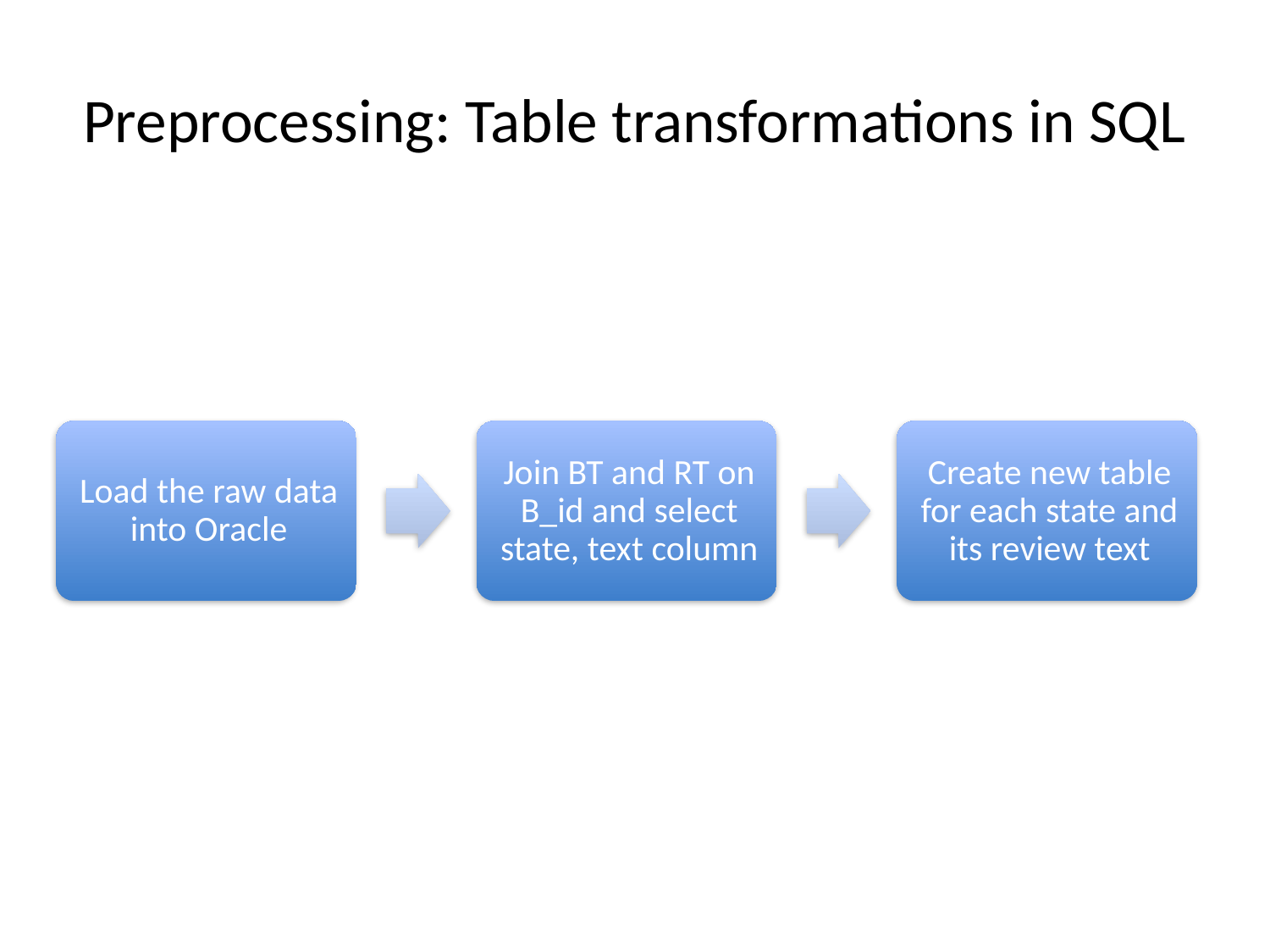

# Preprocessing: Table transformations in SQL
Load the raw data into Oracle

Join BT and RT on B_id and select state, text column

Create new table for each state and its review text